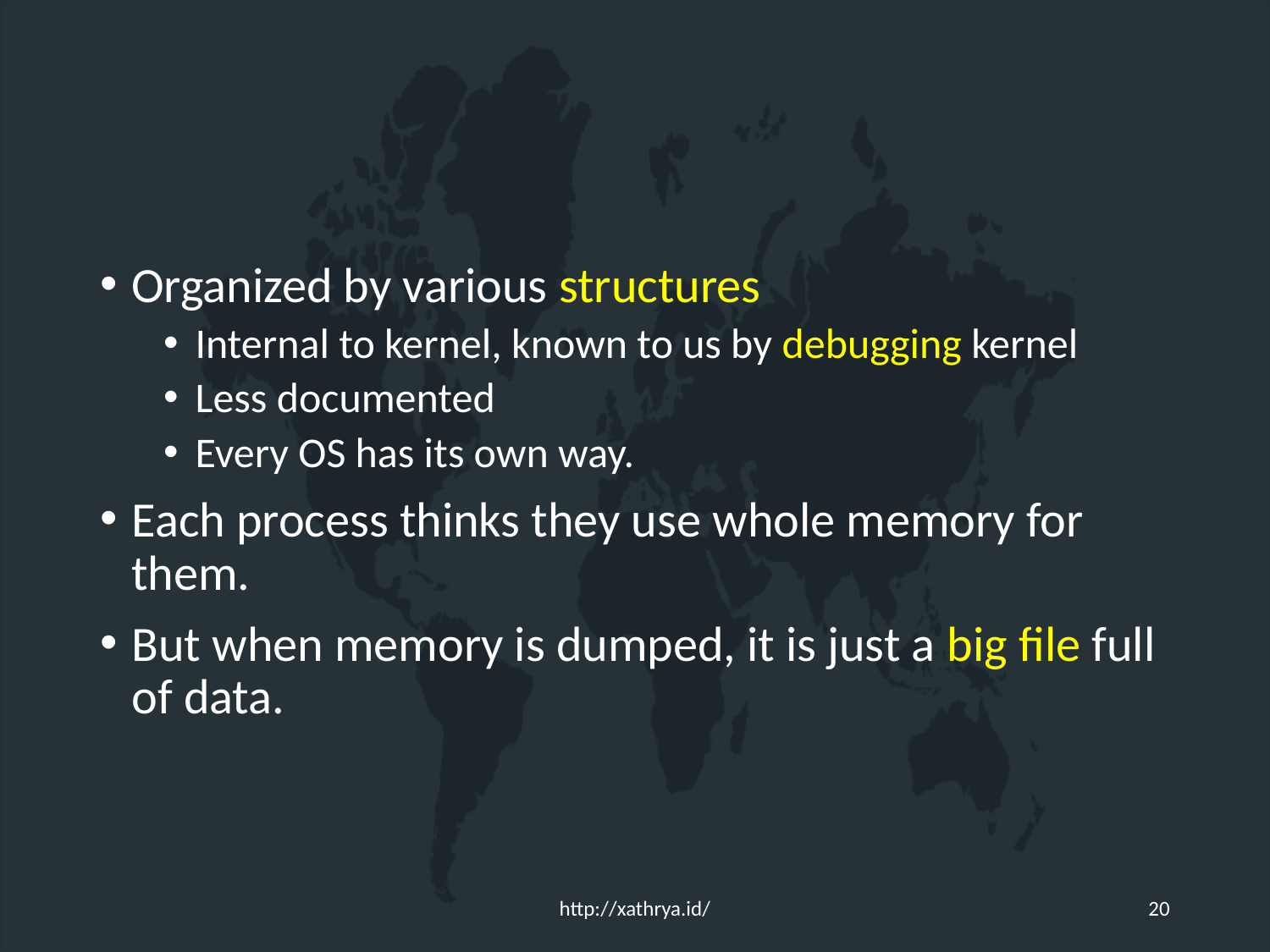

#
Organized by various structures
Internal to kernel, known to us by debugging kernel
Less documented
Every OS has its own way.
Each process thinks they use whole memory for them.
But when memory is dumped, it is just a big file full of data.
http://xathrya.id/
20